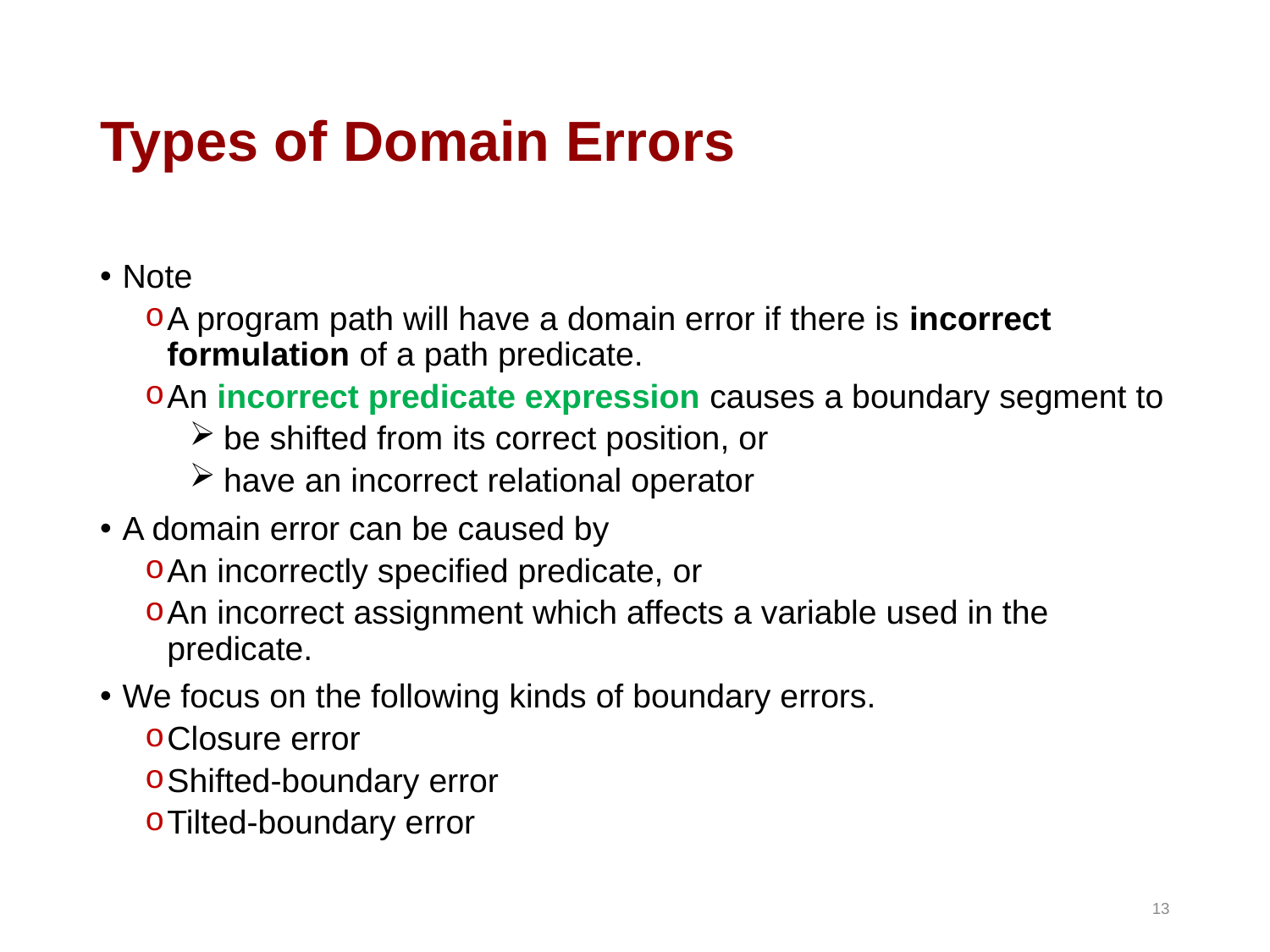

# Types of Domain Errors
Note
A program path will have a domain error if there is incorrect formulation of a path predicate.
An incorrect predicate expression causes a boundary segment to
 be shifted from its correct position, or
 have an incorrect relational operator
A domain error can be caused by
An incorrectly specified predicate, or
An incorrect assignment which affects a variable used in the predicate.
We focus on the following kinds of boundary errors.
Closure error
Shifted-boundary error
Tilted-boundary error

13